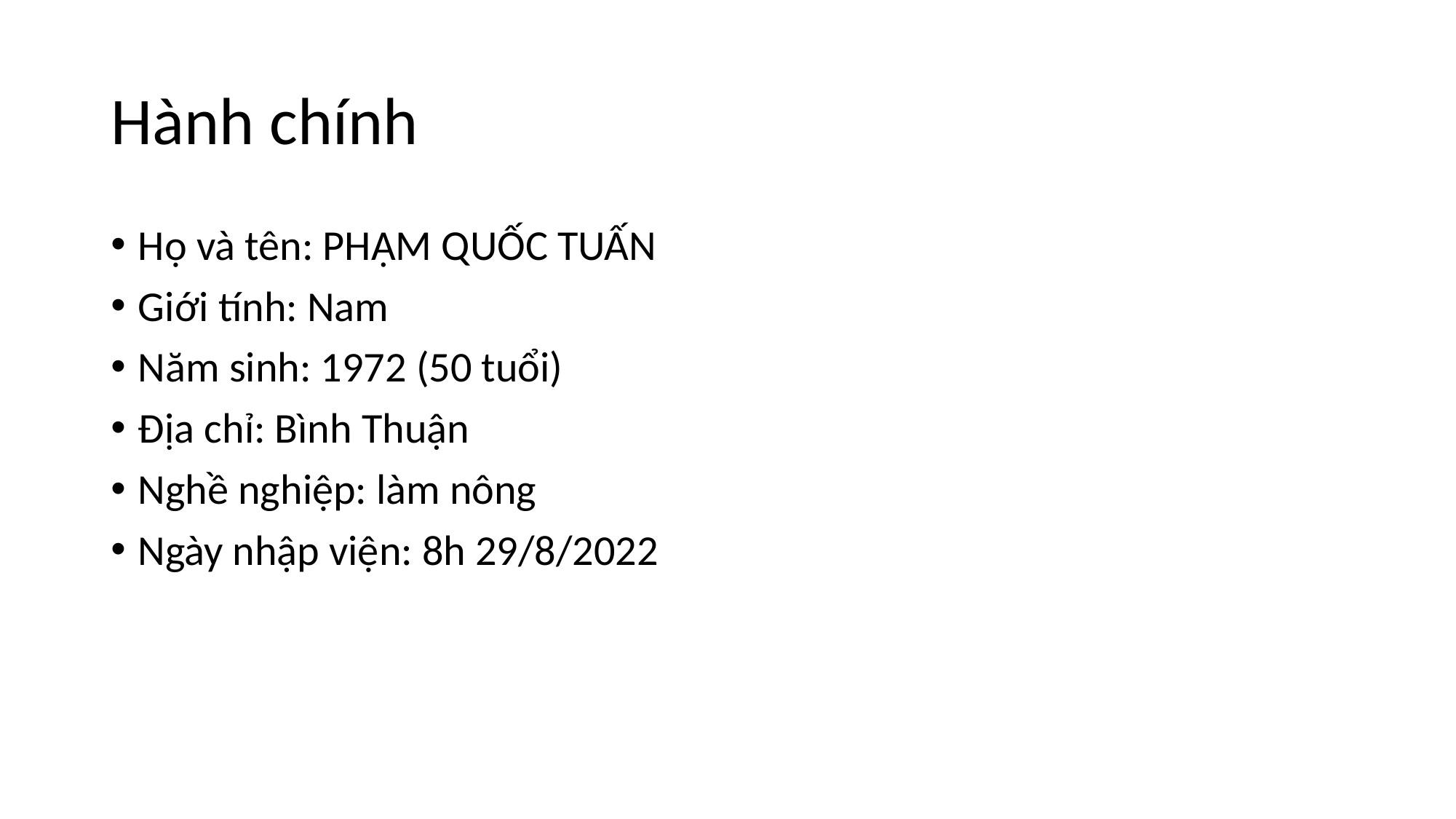

# Hành chính
Họ và tên: PHẠM QUỐC TUẤN
Giới tính: Nam
Năm sinh: 1972 (50 tuổi)
Địa chỉ: Bình Thuận
Nghề nghiệp: làm nông
Ngày nhập viện: 8h 29/8/2022